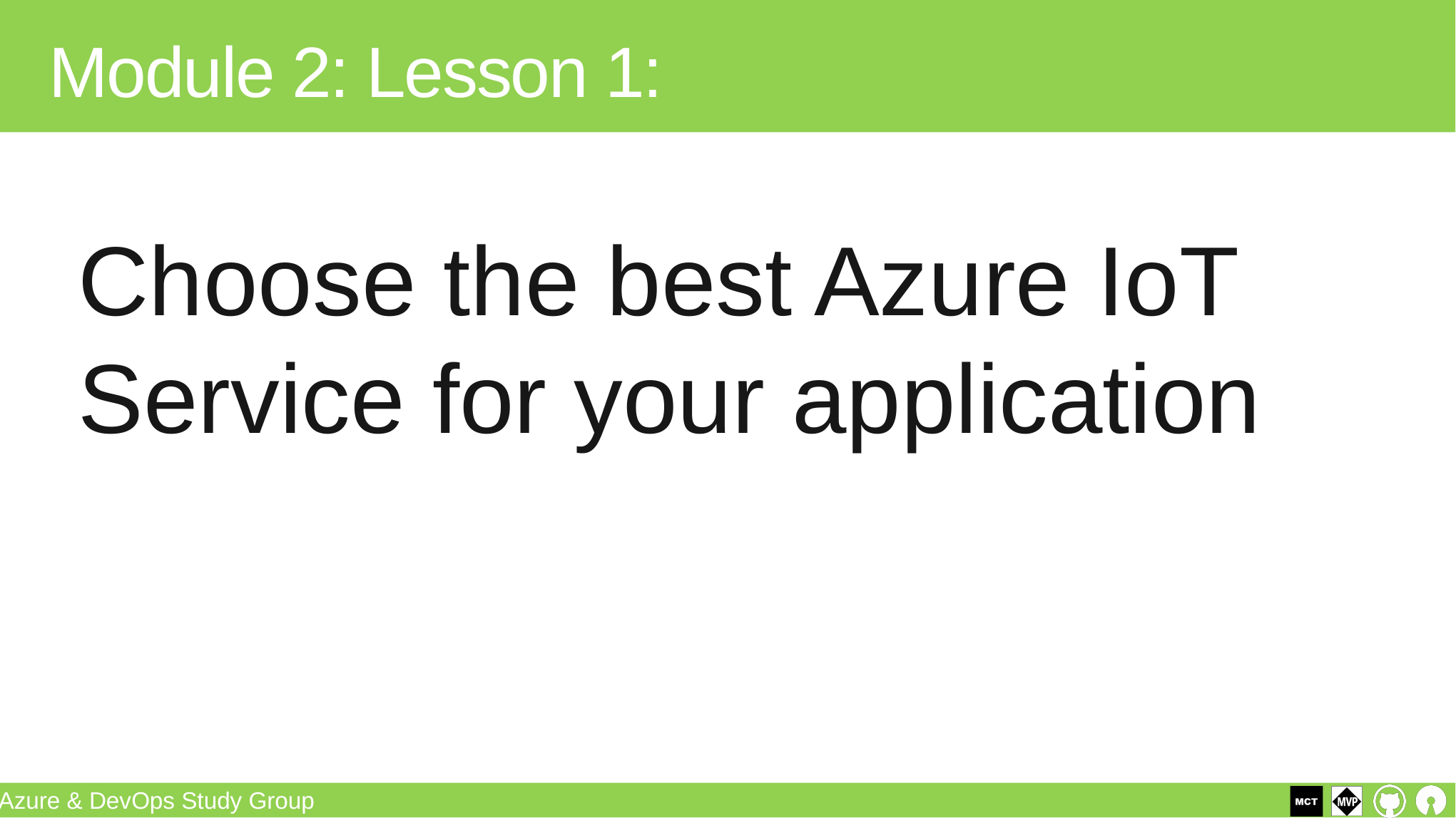

# Module 2: Lesson 1:
Choose the best Azure IoT Service for your application